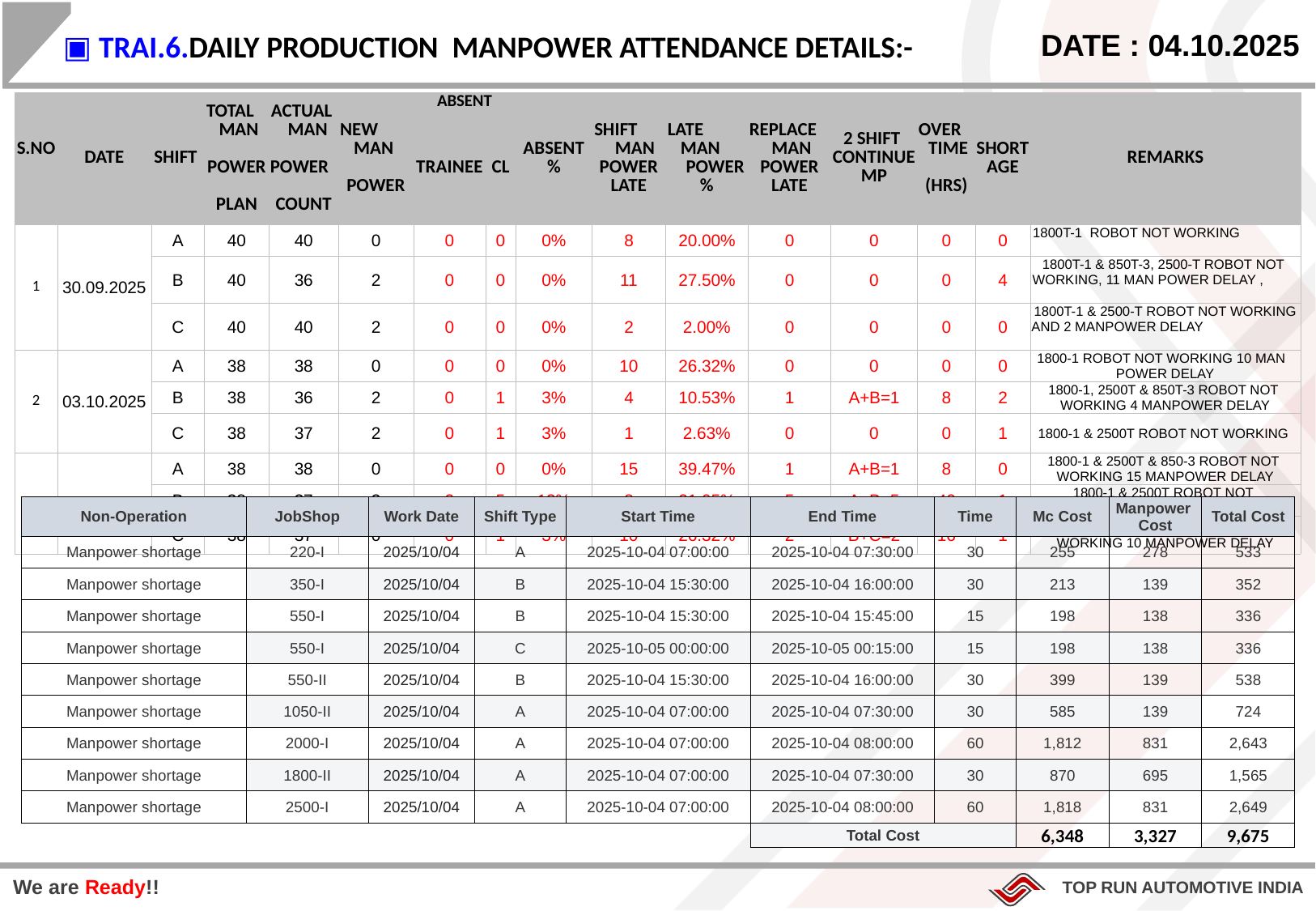

▣ TRAI.6.DAILY PRODUCTION  MANPOWER ATTENDANCE DETAILS:-
DATE : 04.10.2025
| S.NO | DATE | SHIFT | TOTAL MAN POWER PLAN | ACTUAL MAN POWER COUNT | NEW MAN POWER | ABSENT |  | ABSENT % | SHIFT MAN POWER LATE | LATE MAN POWER % | REPLACE MAN POWER LATE | 2 SHIFT CONTINUE MP | OVER TIME (HRS) | SHORT AGE | REMARKS |
| --- | --- | --- | --- | --- | --- | --- | --- | --- | --- | --- | --- | --- | --- | --- | --- |
|  |  |  |  |  |  | TRAINEE | CL |  |  |  |  |  |  |  |  |
| 1 | 30.09.2025 | A | 40 | 40 | 0 | 0 | 0 | 0% | 8 | 20.00% | 0 | 0 | 0 | 0 | 1800T-1 ROBOT NOT WORKING |
|  |  | B | 40 | 36 | 2 | 0 | 0 | 0% | 11 | 27.50% | 0 | 0 | 0 | 4 | 1800T-1 & 850T-3, 2500-T ROBOT NOT WORKING, 11 MAN POWER DELAY , |
|  |  | C | 40 | 40 | 2 | 0 | 0 | 0% | 2 | 2.00% | 0 | 0 | 0 | 0 | 1800T-1 & 2500-T ROBOT NOT WORKING AND 2 MANPOWER DELAY |
| 2 | 03.10.2025 | A | 38 | 38 | 0 | 0 | 0 | 0% | 10 | 26.32% | 0 | 0 | 0 | 0 | 1800-1 ROBOT NOT WORKING 10 MAN POWER DELAY |
|  |  | B | 38 | 36 | 2 | 0 | 1 | 3% | 4 | 10.53% | 1 | A+B=1 | 8 | 2 | 1800-1, 2500T & 850T-3 ROBOT NOT WORKING 4 MANPOWER DELAY |
|  |  | C | 38 | 37 | 2 | 0 | 1 | 3% | 1 | 2.63% | 0 | 0 | 0 | 1 | 1800-1 & 2500T ROBOT NOT WORKING |
| 3 | 04.10.2025 | A | 38 | 38 | 0 | 0 | 0 | 0% | 15 | 39.47% | 1 | A+B=1 | 8 | 0 | 1800-1 & 2500T & 850-3 ROBOT NOT WORKING 15 MANPOWER DELAY |
|  |  | B | 38 | 37 | 3 | 2 | 5 | 13% | 8 | 21.05% | 5 | A+B=5 | 40 | 1 | 1800-1 & 2500T ROBOT NOT WORKING 8 MANPOWER DELAY |
|  |  | C | 38 | 37 | 0 | 0 | 1 | 3% | 10 | 26.32% | 2 | B+C=2 | 16 | 1 | 1800-1 & 2500T ROBOT NOT WORKING 10 MANPOWER DELAY |
| Non-Operation | JobShop | Work Date | Shift Type | Start Time | End Time | Time | Mc Cost | Manpower Cost | Total Cost |
| --- | --- | --- | --- | --- | --- | --- | --- | --- | --- |
| Manpower shortage | 220-I | 2025/10/04 | A | 2025-10-04 07:00:00 | 2025-10-04 07:30:00 | 30 | 255 | 278 | 533 |
| Manpower shortage | 350-I | 2025/10/04 | B | 2025-10-04 15:30:00 | 2025-10-04 16:00:00 | 30 | 213 | 139 | 352 |
| Manpower shortage | 550-I | 2025/10/04 | B | 2025-10-04 15:30:00 | 2025-10-04 15:45:00 | 15 | 198 | 138 | 336 |
| Manpower shortage | 550-I | 2025/10/04 | C | 2025-10-05 00:00:00 | 2025-10-05 00:15:00 | 15 | 198 | 138 | 336 |
| Manpower shortage | 550-II | 2025/10/04 | B | 2025-10-04 15:30:00 | 2025-10-04 16:00:00 | 30 | 399 | 139 | 538 |
| Manpower shortage | 1050-II | 2025/10/04 | A | 2025-10-04 07:00:00 | 2025-10-04 07:30:00 | 30 | 585 | 139 | 724 |
| Manpower shortage | 2000-I | 2025/10/04 | A | 2025-10-04 07:00:00 | 2025-10-04 08:00:00 | 60 | 1,812 | 831 | 2,643 |
| Manpower shortage | 1800-II | 2025/10/04 | A | 2025-10-04 07:00:00 | 2025-10-04 07:30:00 | 30 | 870 | 695 | 1,565 |
| Manpower shortage | 2500-I | 2025/10/04 | A | 2025-10-04 07:00:00 | 2025-10-04 08:00:00 | 60 | 1,818 | 831 | 2,649 |
|  |  |  |  |  | Total Cost |  | 6,348 | 3,327 | 9,675 |